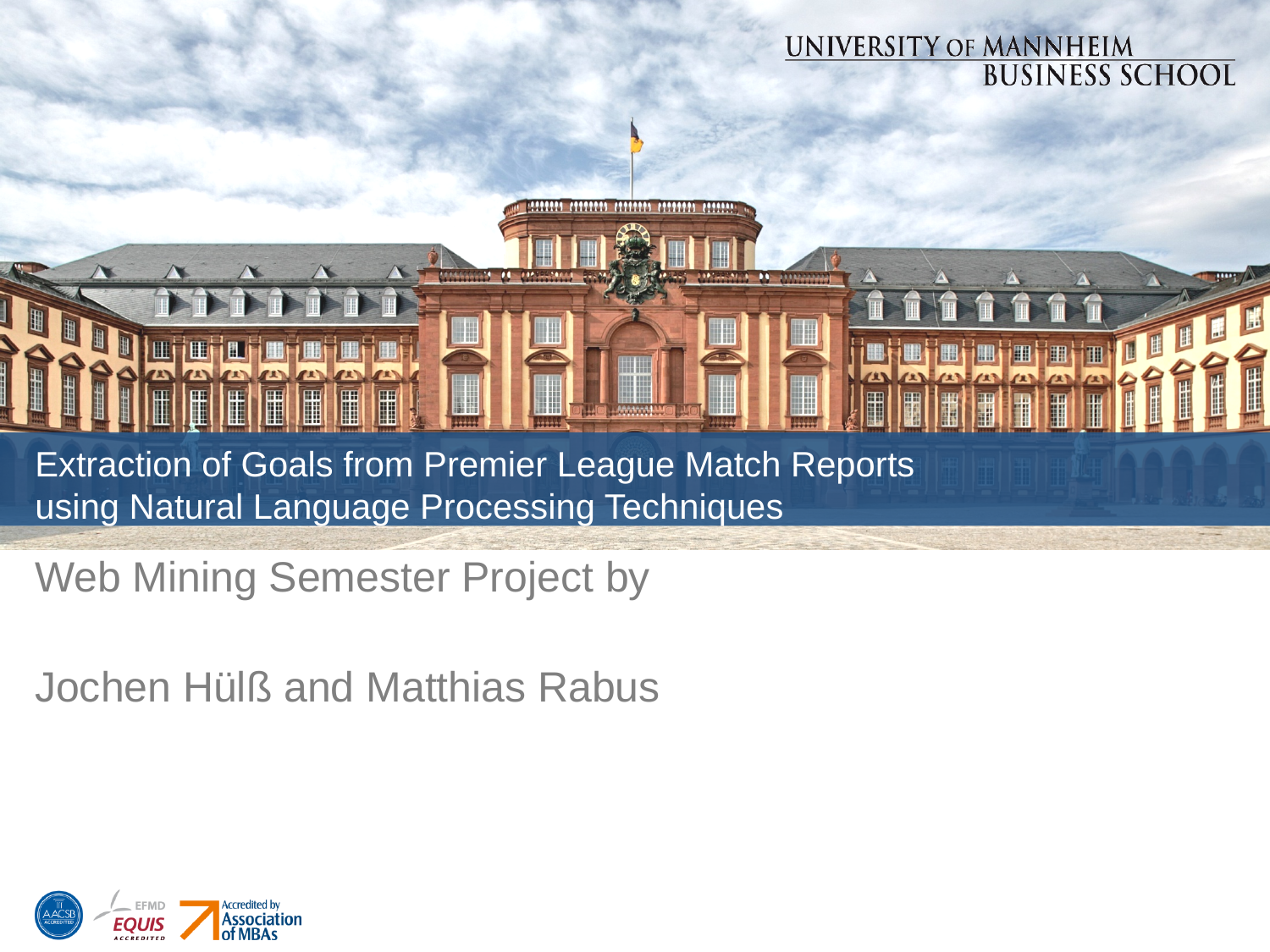

# Extraction of Goals from Premier League Match Reports using Natural Language Processing Techniques
Web Mining Semester Project by
Jochen Hülß and Matthias Rabus